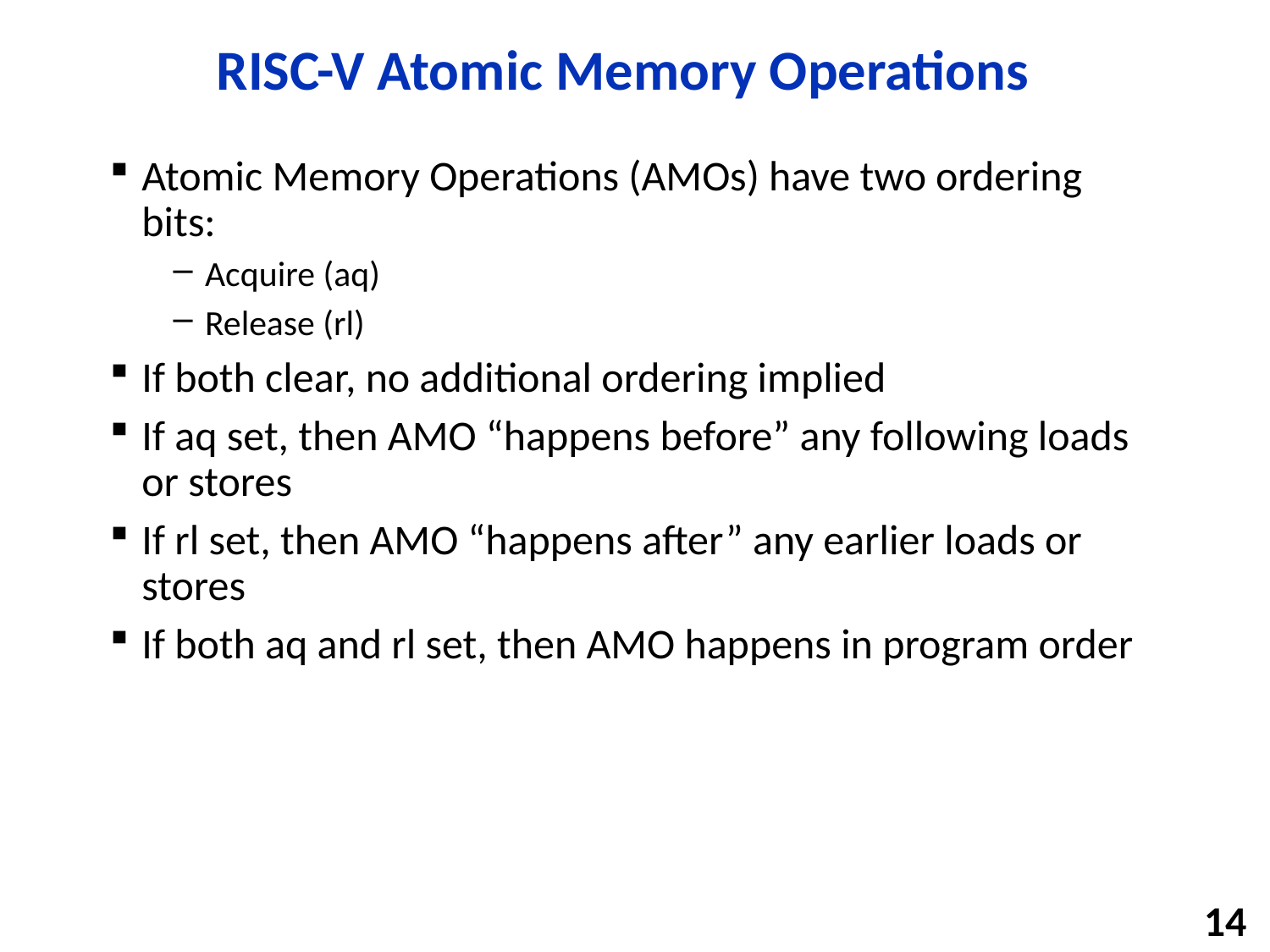

# RISC-V Atomic Memory Operations
Atomic Memory Operations (AMOs) have two ordering bits:
Acquire (aq)
Release (rl)
If both clear, no additional ordering implied
If aq set, then AMO “happens before” any following loads or stores
If rl set, then AMO “happens after” any earlier loads or stores
If both aq and rl set, then AMO happens in program order
14